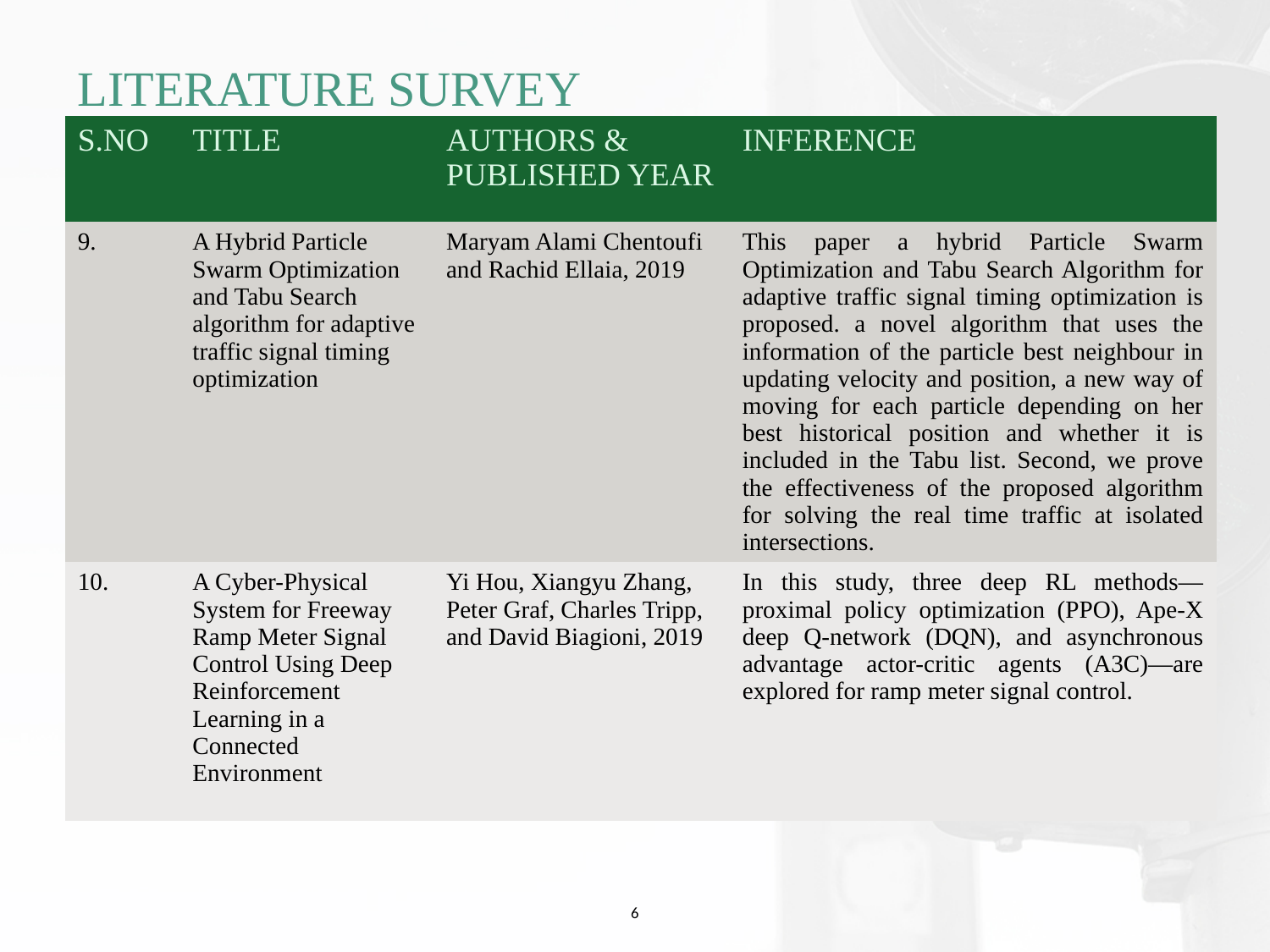

# LITERATURE SURVEY
| S.NO | TITLE | AUTHORS & PUBLISHED YEAR | INFERENCE |
| --- | --- | --- | --- |
| 9. | A Hybrid Particle Swarm Optimization and Tabu Search algorithm for adaptive traffic signal timing optimization | Maryam Alami Chentoufi and Rachid Ellaia, 2019 | This paper a hybrid Particle Swarm Optimization and Tabu Search Algorithm for adaptive traffic signal timing optimization is proposed. a novel algorithm that uses the information of the particle best neighbour in updating velocity and position, a new way of moving for each particle depending on her best historical position and whether it is included in the Tabu list. Second, we prove the effectiveness of the proposed algorithm for solving the real time traffic at isolated intersections. |
| 10. | A Cyber-Physical System for Freeway Ramp Meter Signal Control Using Deep Reinforcement Learning in a Connected Environment | Yi Hou, Xiangyu Zhang, Peter Graf, Charles Tripp, and David Biagioni, 2019 | In this study, three deep RL methods—proximal policy optimization (PPO), Ape-X deep Q-network (DQN), and asynchronous advantage actor-critic agents (A3C)—are explored for ramp meter signal control. |

6